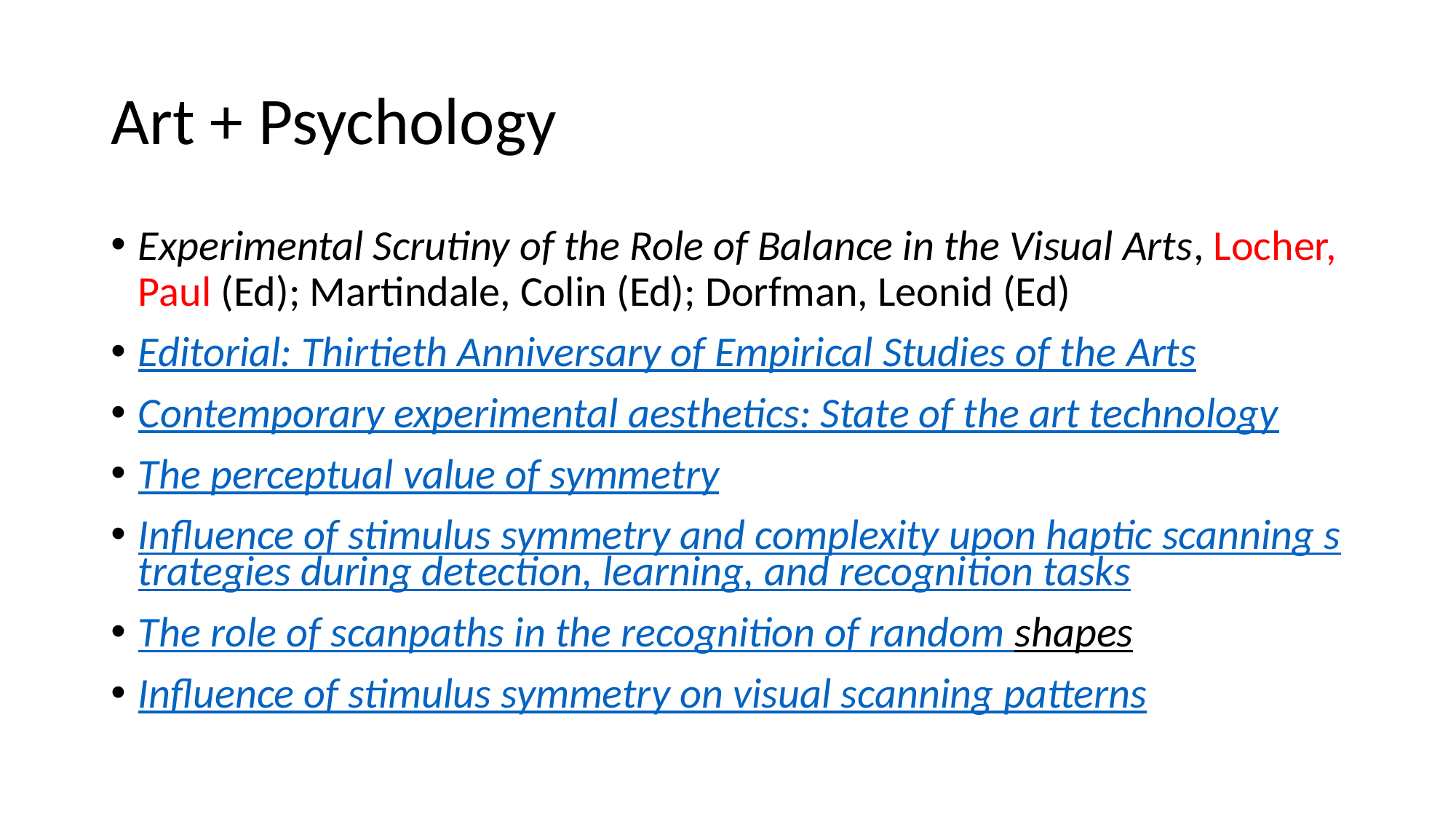

# Art + Psychology
Experimental Scrutiny of the Role of Balance in the Visual Arts, Locher, Paul (Ed); Martindale, Colin (Ed); Dorfman, Leonid (Ed)
Editorial: Thirtieth Anniversary of Empirical Studies of the Arts
Contemporary experimental aesthetics: State of the art technology
The perceptual value of symmetry
Influence of stimulus symmetry and complexity upon haptic scanning strategies during detection, learning, and recognition tasks
The role of scanpaths in the recognition of random shapes
Influence of stimulus symmetry on visual scanning patterns